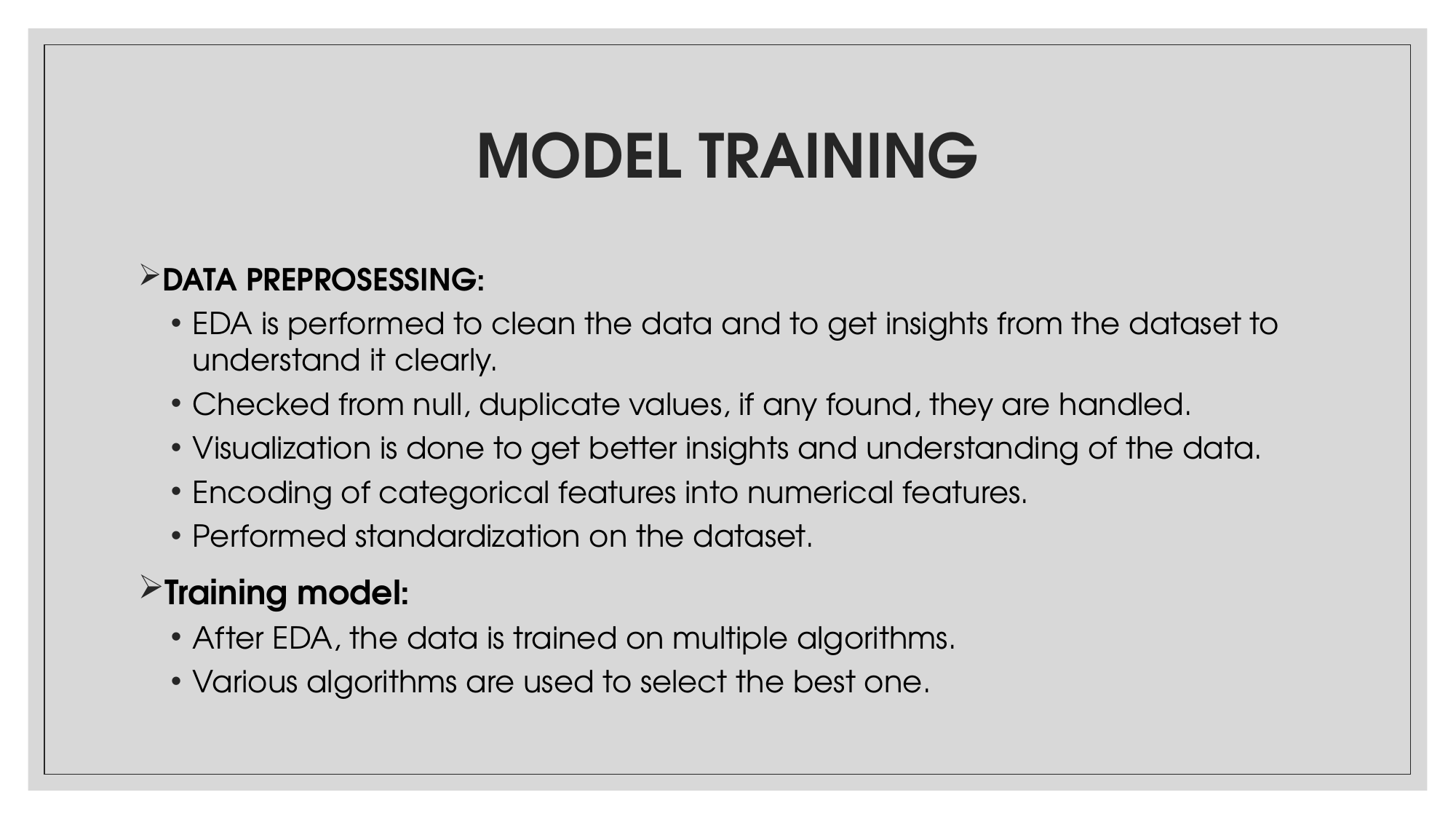

# MODEL TRAINING
DATA PREPROSESSING:
EDA is performed to clean the data and to get insights from the dataset to understand it clearly.
Checked from null, duplicate values, if any found, they are handled.
Visualization is done to get better insights and understanding of the data.
Encoding of categorical features into numerical features.
Performed standardization on the dataset.
Training model:
After EDA, the data is trained on multiple algorithms.
Various algorithms are used to select the best one.